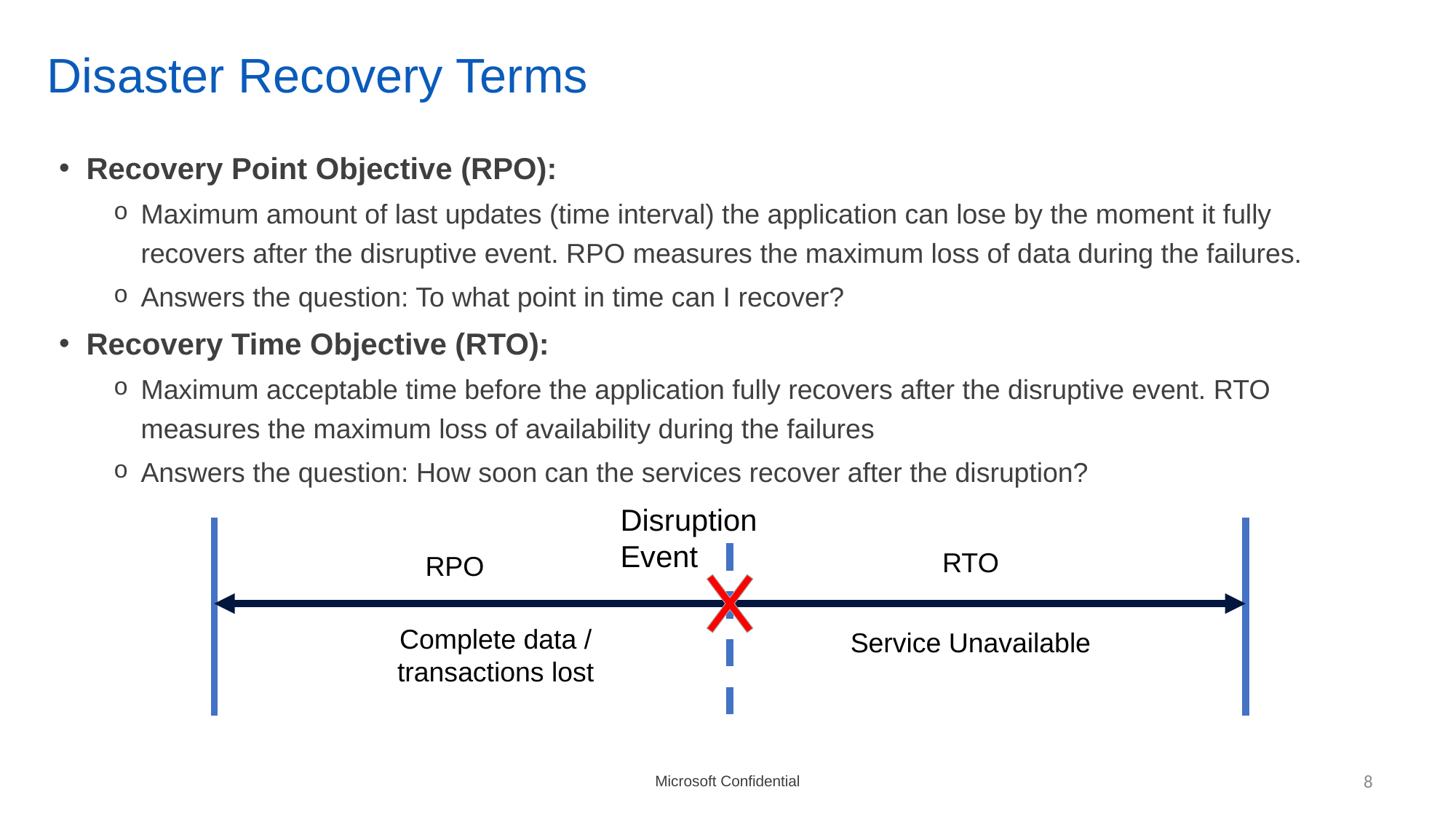

# Disaster Recovery Terms
Recovery Point Objective (RPO):
Maximum amount of last updates (time interval) the application can lose by the moment it fully recovers after the disruptive event. RPO measures the maximum loss of data during the failures.
Answers the question: To what point in time can I recover?
Recovery Time Objective (RTO):
Maximum acceptable time before the application fully recovers after the disruptive event. RTO measures the maximum loss of availability during the failures
Answers the question: How soon can the services recover after the disruption?
Disruption Event
RTO
RPO

Complete data / transactions lost
Service Unavailable
8